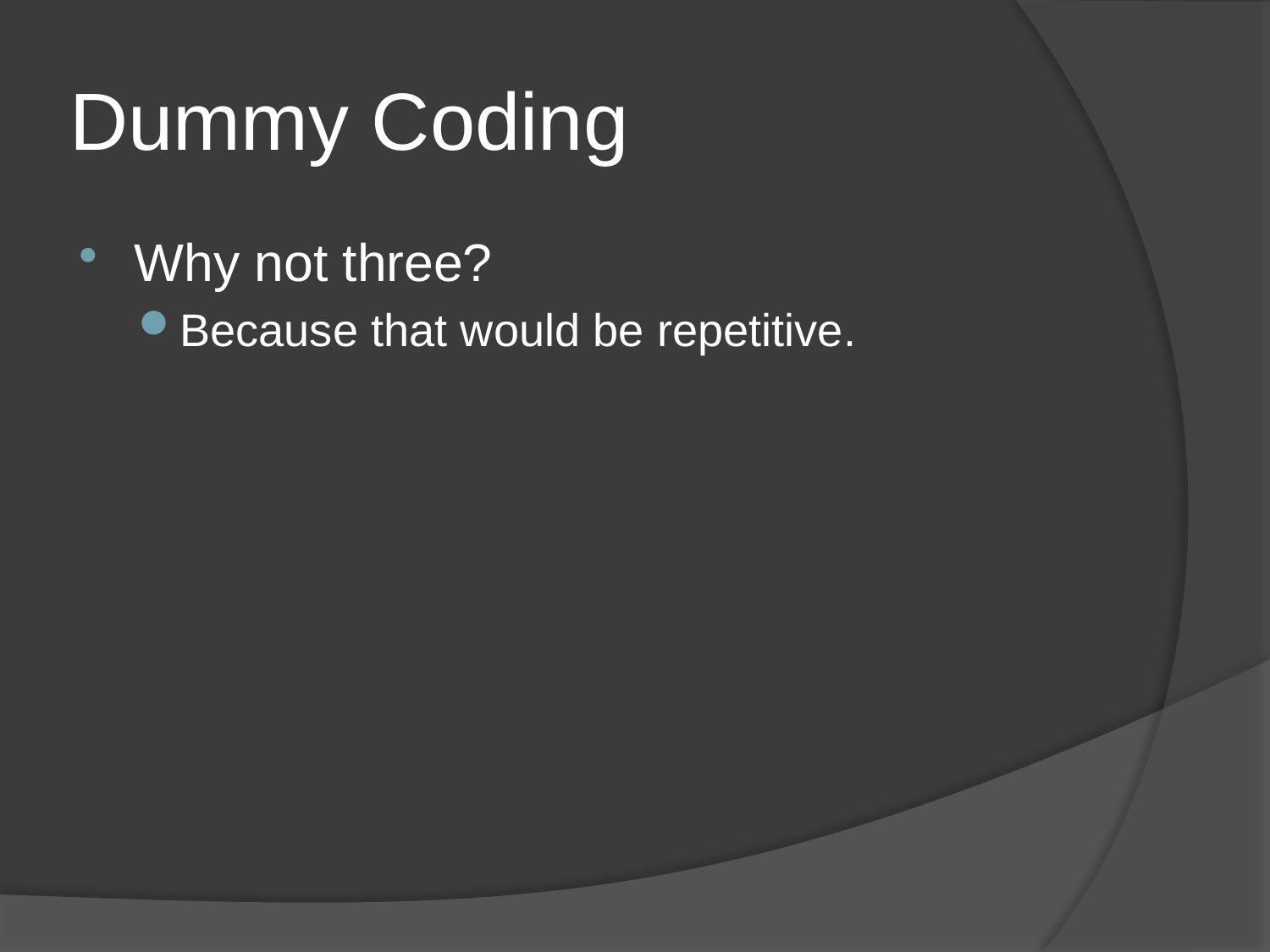

# Dummy Coding
Why not three?
Because that would be repetitive.